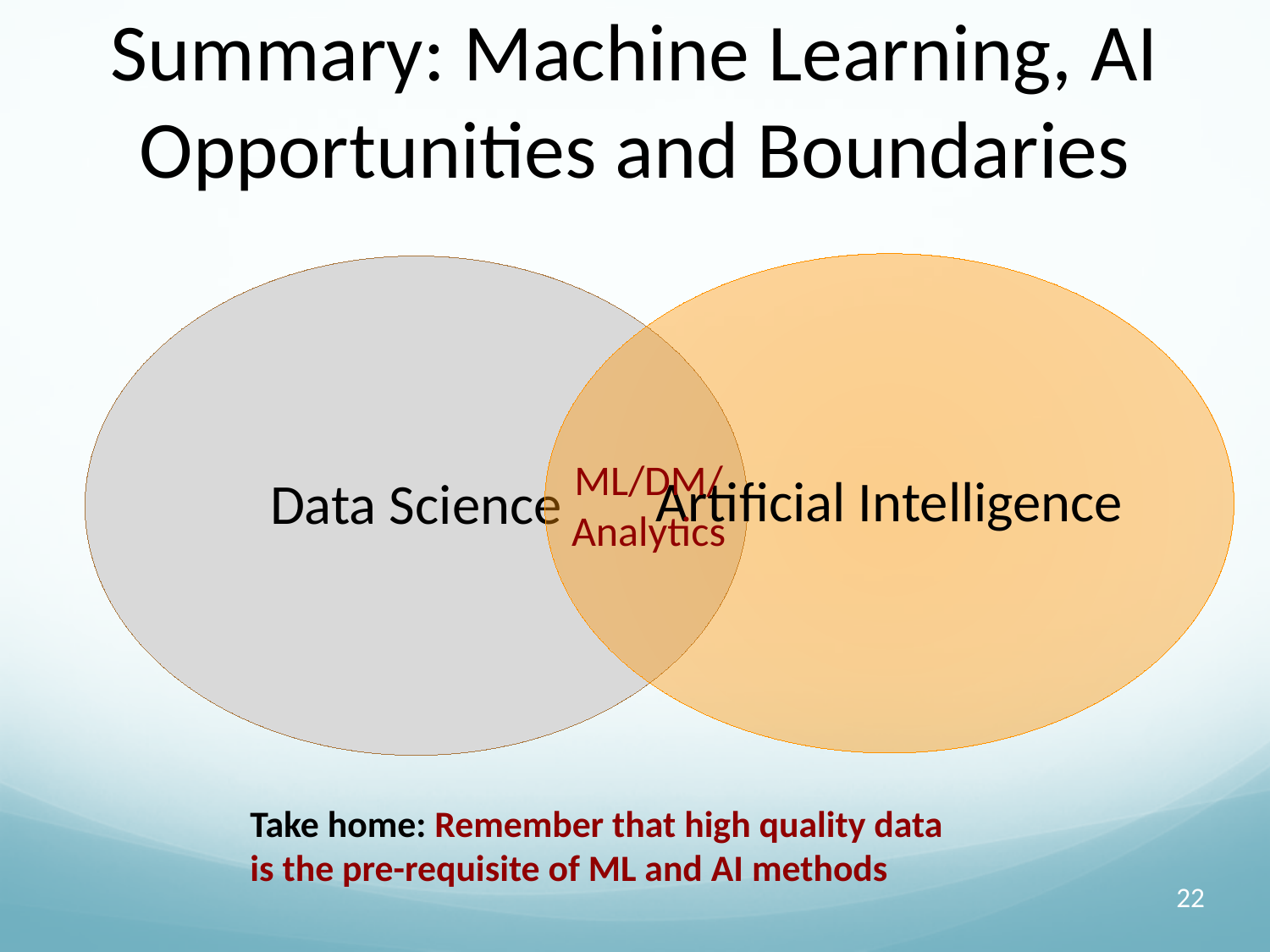

# Summary: Machine Learning, AI Opportunities and Boundaries
Data Science
Artificial Intelligence
ML/DM/
Analytics
Take home: Remember that high quality data
is the pre-requisite of ML and AI methods
22